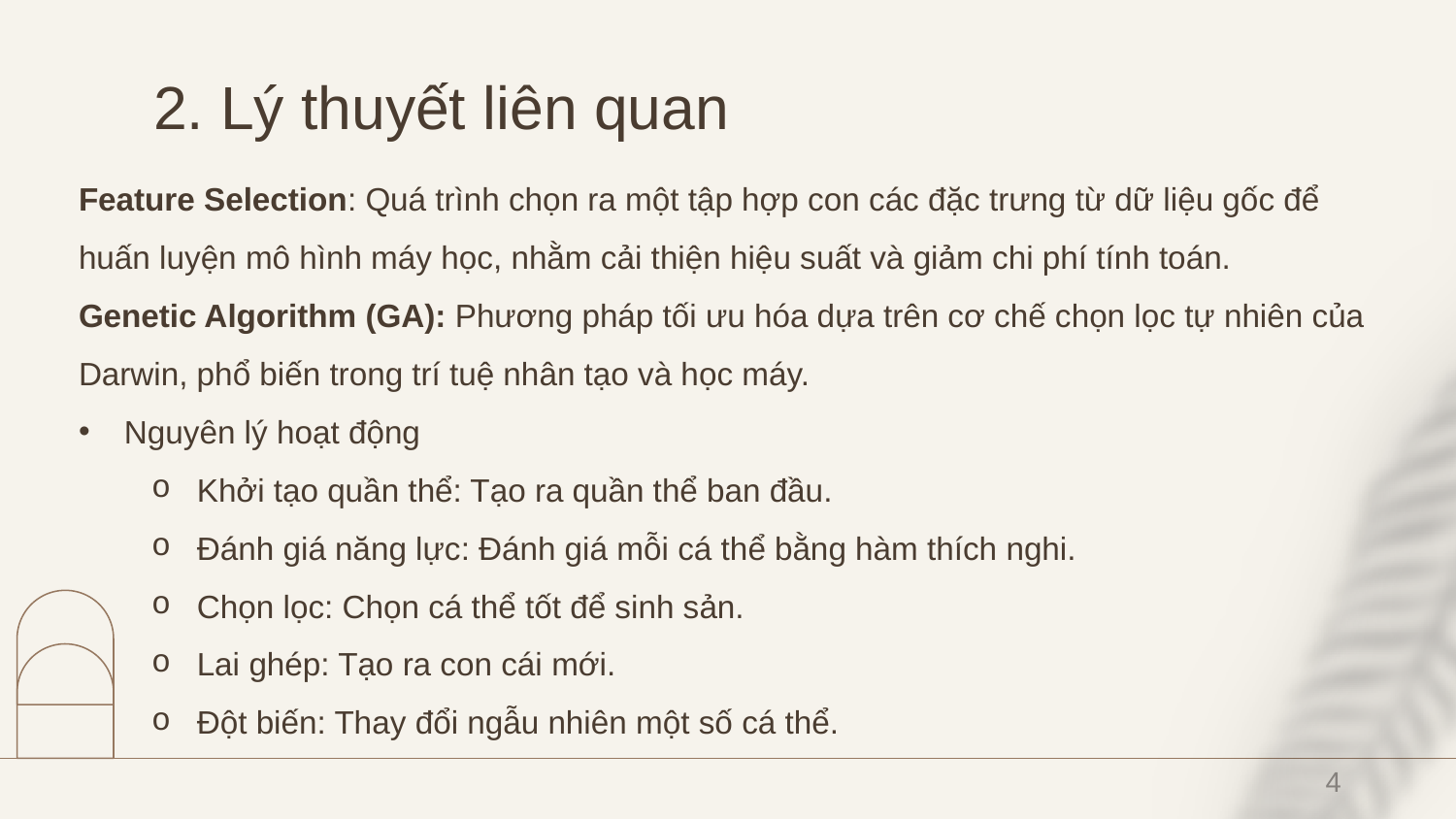

# 2. Lý thuyết liên quan
Feature Selection: Quá trình chọn ra một tập hợp con các đặc trưng từ dữ liệu gốc để huấn luyện mô hình máy học, nhằm cải thiện hiệu suất và giảm chi phí tính toán.
Genetic Algorithm (GA): Phương pháp tối ưu hóa dựa trên cơ chế chọn lọc tự nhiên của Darwin, phổ biến trong trí tuệ nhân tạo và học máy.
Nguyên lý hoạt động
Khởi tạo quần thể: Tạo ra quần thể ban đầu.
Đánh giá năng lực: Đánh giá mỗi cá thể bằng hàm thích nghi.
Chọn lọc: Chọn cá thể tốt để sinh sản.
Lai ghép: Tạo ra con cái mới.
Đột biến: Thay đổi ngẫu nhiên một số cá thể.
4